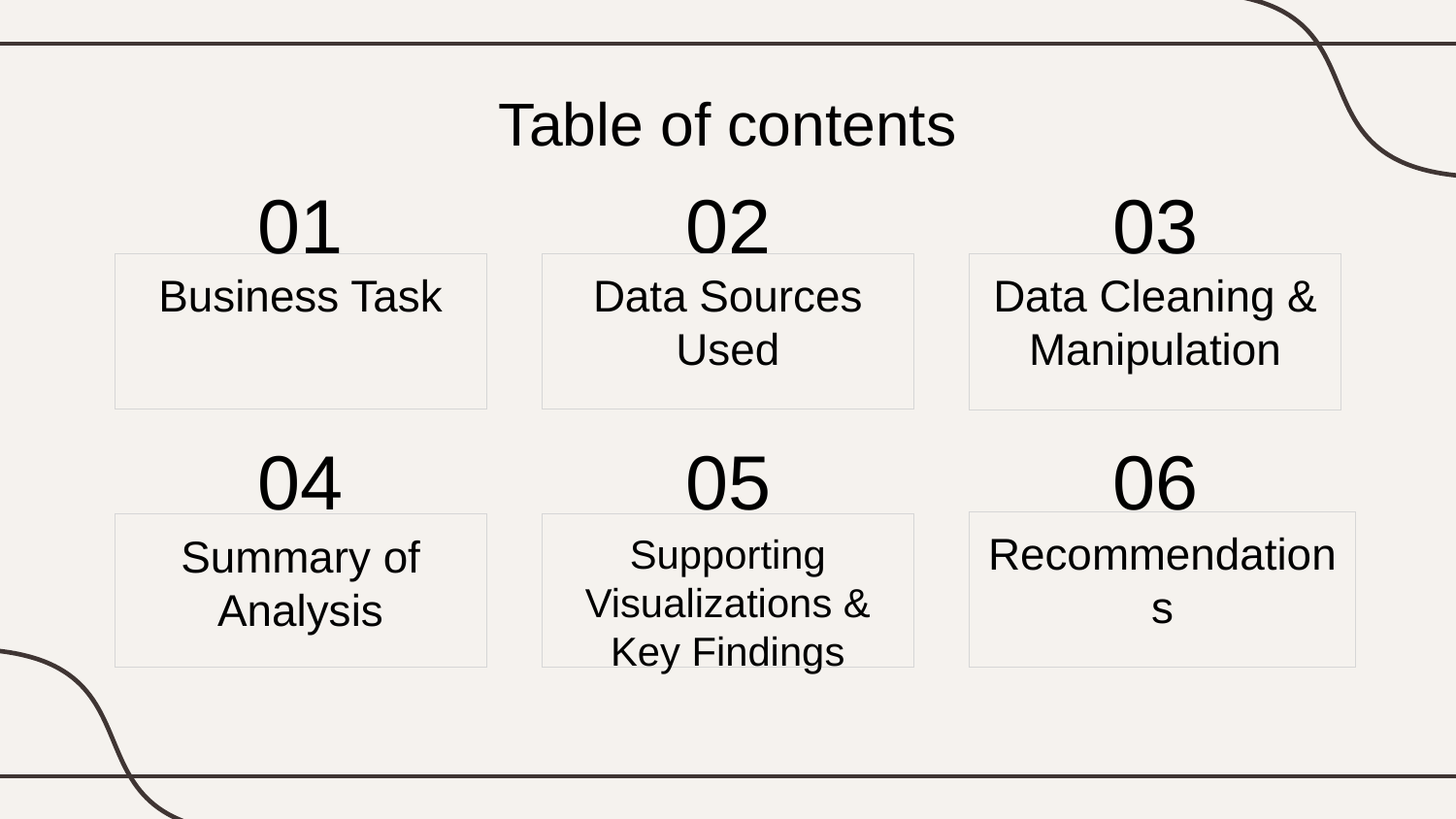

Table of contents
01
02
03
# Business Task
Data Cleaning & Manipulation
Data Sources Used

04
05
06
Recommendations
Summary of Analysis
Supporting Visualizations & Key Findings